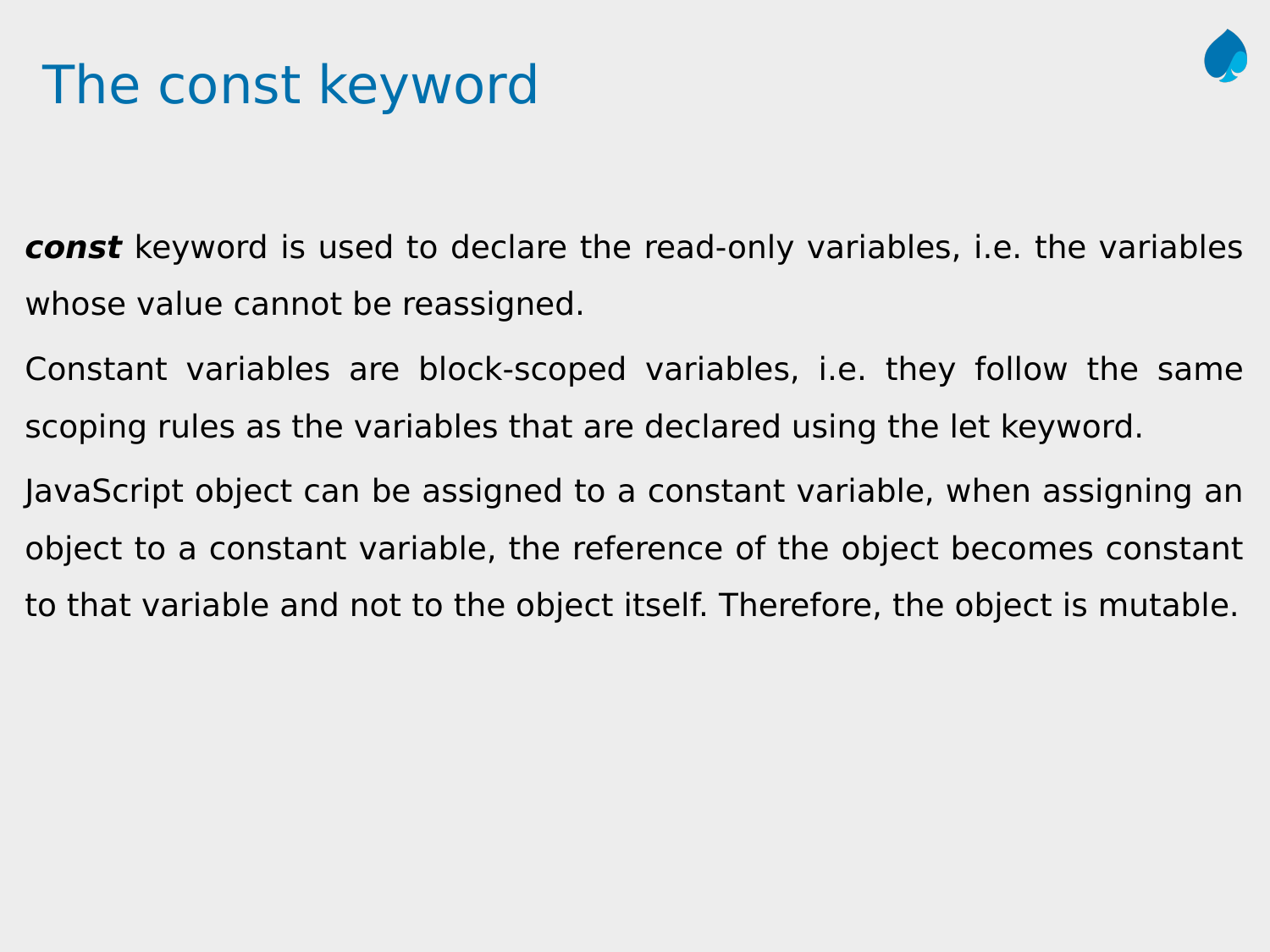

# The const keyword
const keyword is used to declare the read-only variables, i.e. the variables whose value cannot be reassigned.
Constant variables are block-scoped variables, i.e. they follow the same scoping rules as the variables that are declared using the let keyword.
JavaScript object can be assigned to a constant variable, when assigning an object to a constant variable, the reference of the object becomes constant to that variable and not to the object itself. Therefore, the object is mutable.